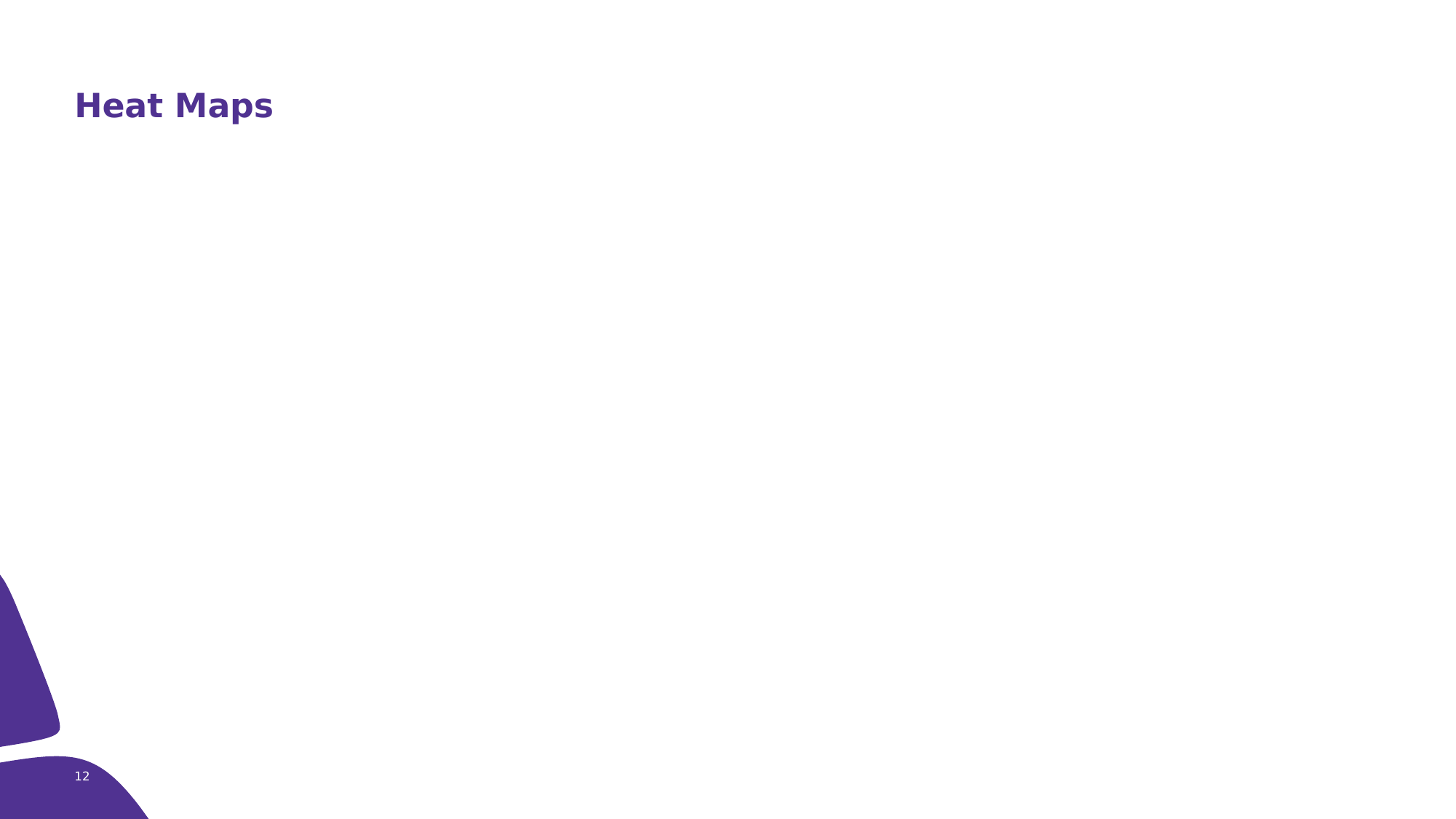

# Heat Maps

12

OSI Pi Infrastructure Next Steps